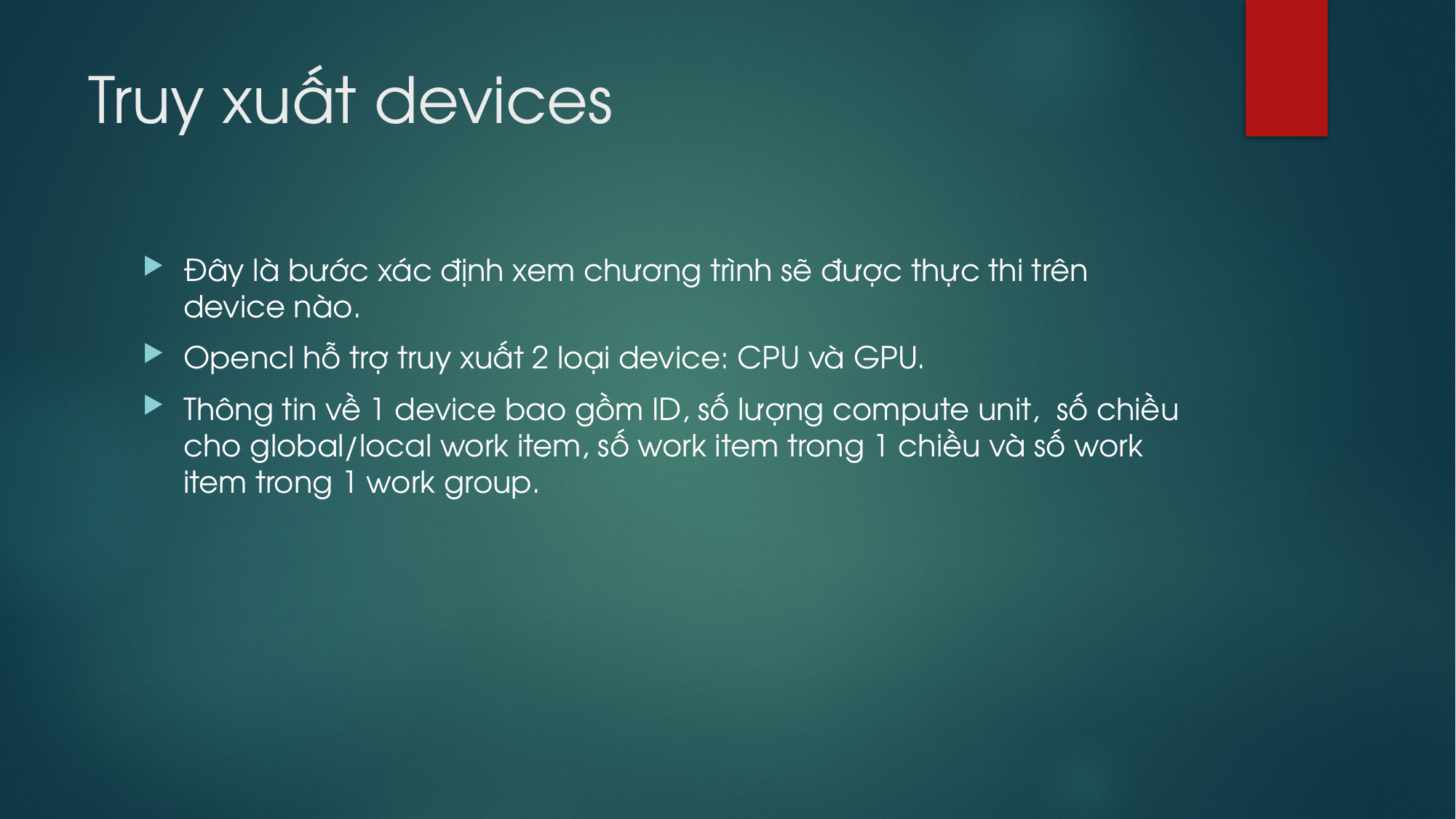

# Truy xuất devices
Đây là bước xác định xem chương trình sẽ được thực thi trên device nào.
Opencl hỗ trợ truy xuất 2 loại device: CPU và GPU.
Thông tin về 1 device bao gồm ID, số lượng compute unit,  số chiều cho global/local work item, số work item trong 1 chiều và số work item trong 1 work group.